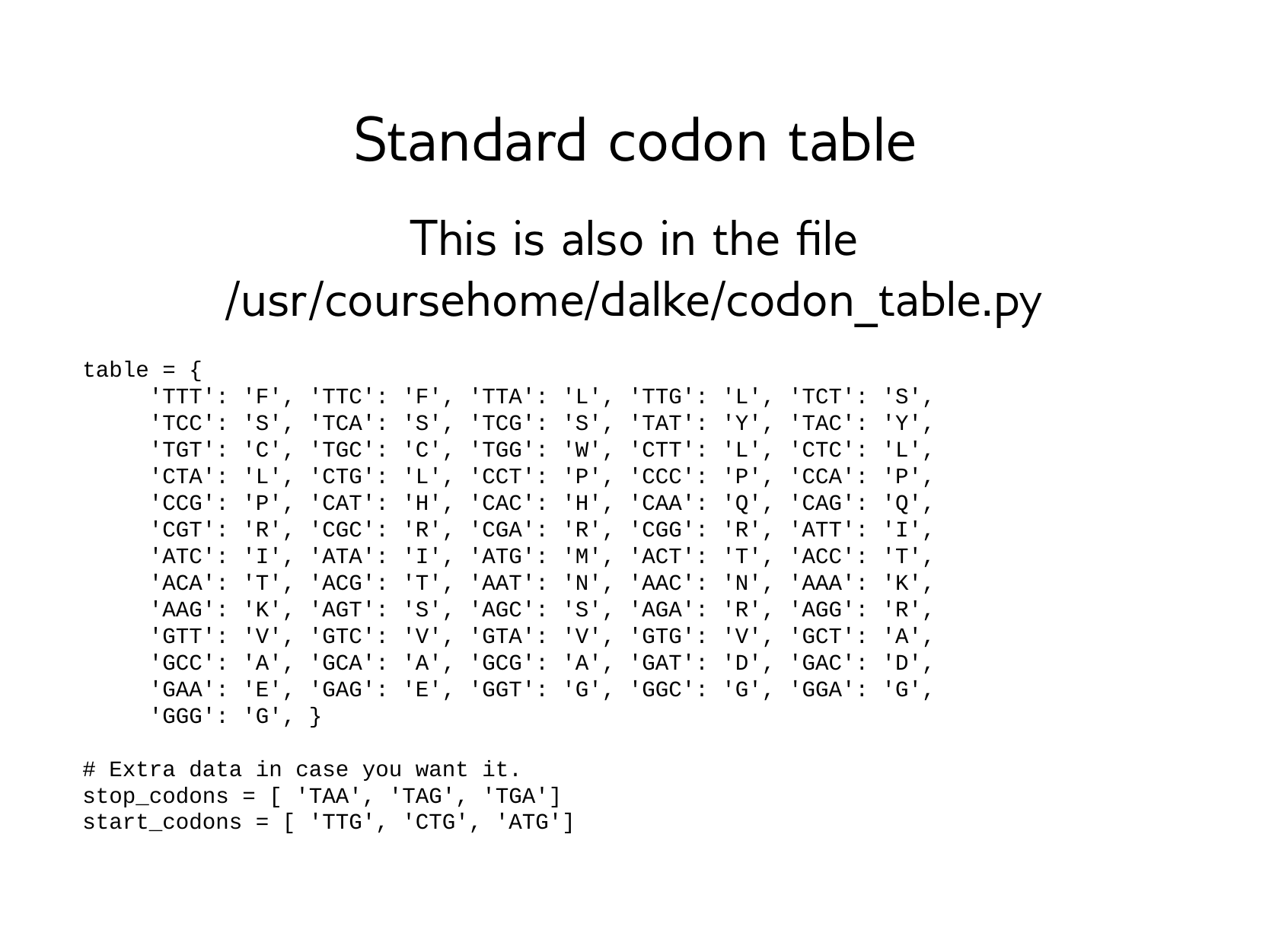

# Standard codon table
This is also in the file
/usr/coursehome/dalke/codon_table.py
table = {
     'TTT': 'F', 'TTC': 'F', 'TTA': 'L', 'TTG': 'L', 'TCT': 'S',
     'TCC': 'S', 'TCA': 'S', 'TCG': 'S', 'TAT': 'Y', 'TAC': 'Y',
     'TGT': 'C', 'TGC': 'C', 'TGG': 'W', 'CTT': 'L', 'CTC': 'L',
     'CTA': 'L', 'CTG': 'L', 'CCT': 'P', 'CCC': 'P', 'CCA': 'P',
     'CCG': 'P', 'CAT': 'H', 'CAC': 'H', 'CAA': 'Q', 'CAG': 'Q',
     'CGT': 'R', 'CGC': 'R', 'CGA': 'R', 'CGG': 'R', 'ATT': 'I',
     'ATC': 'I', 'ATA': 'I', 'ATG': 'M', 'ACT': 'T', 'ACC': 'T',
     'ACA': 'T', 'ACG': 'T', 'AAT': 'N', 'AAC': 'N', 'AAA': 'K',
     'AAG': 'K', 'AGT': 'S', 'AGC': 'S', 'AGA': 'R', 'AGG': 'R',
     'GTT': 'V', 'GTC': 'V', 'GTA': 'V', 'GTG': 'V', 'GCT': 'A',
     'GCC': 'A', 'GCA': 'A', 'GCG': 'A', 'GAT': 'D', 'GAC': 'D',
     'GAA': 'E', 'GAG': 'E', 'GGT': 'G', 'GGC': 'G', 'GGA': 'G',
     'GGG': 'G', }

# Extra data in case you want it.
stop_codons = [ 'TAA', 'TAG', 'TGA']
start_codons = [ 'TTG', 'CTG', 'ATG']